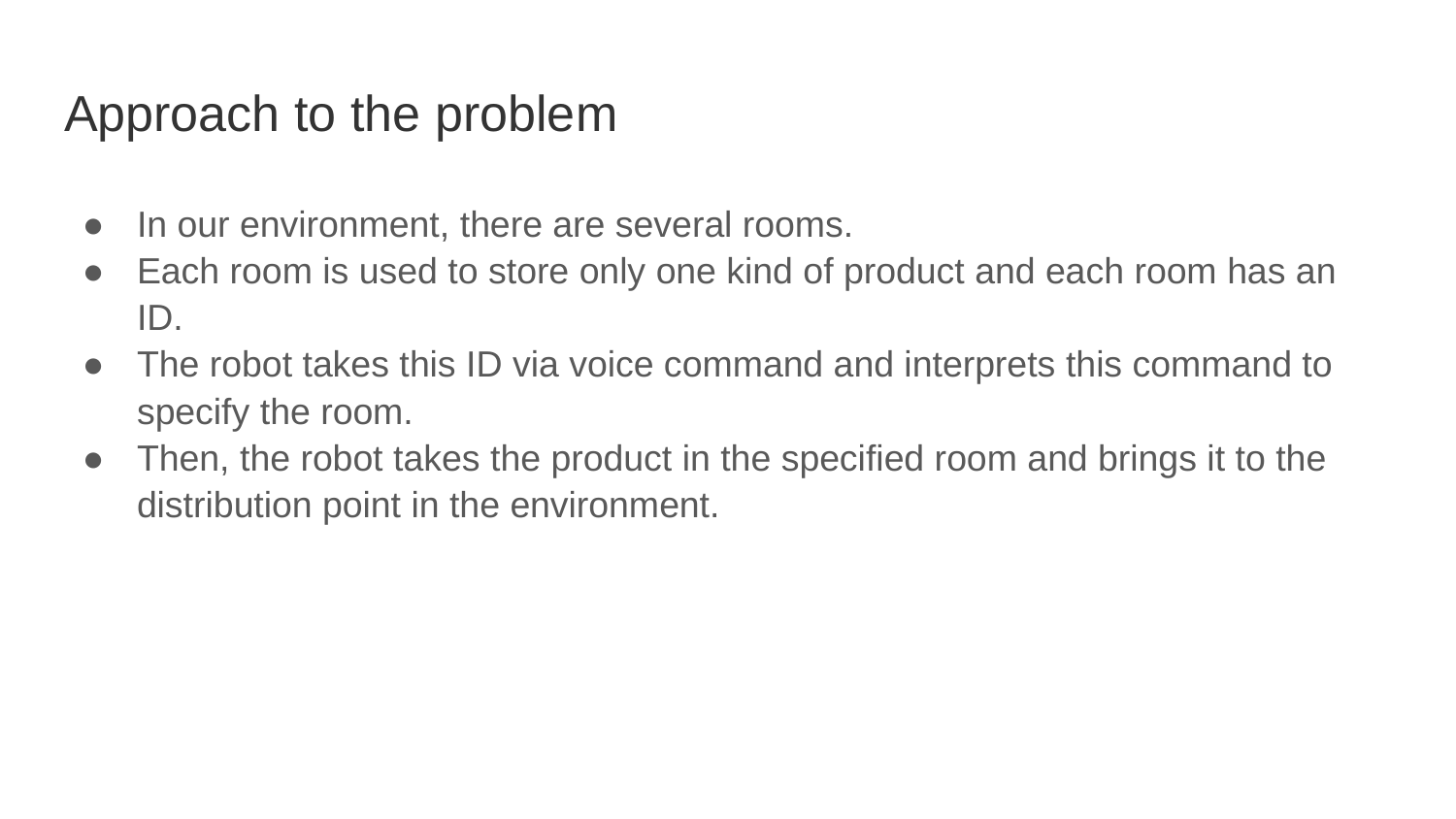

# Approach to the problem
In our environment, there are several rooms.
Each room is used to store only one kind of product and each room has an ID.
The robot takes this ID via voice command and interprets this command to specify the room.
Then, the robot takes the product in the specified room and brings it to the distribution point in the environment.